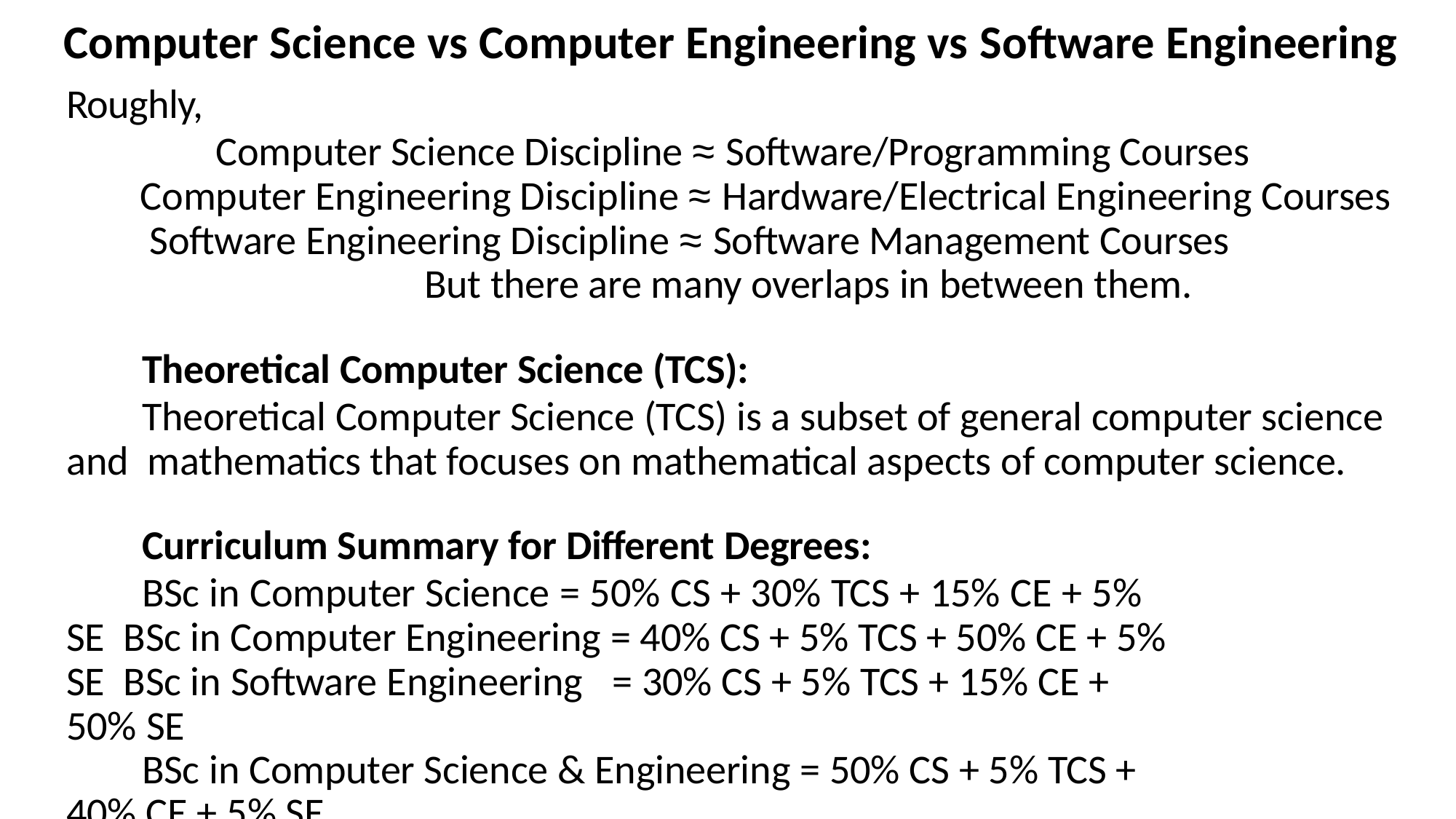

# Computer Science vs Computer Engineering vs Software Engineering
Roughly,
Computer Science Discipline ≈ Software/Programming Courses  Computer Engineering Discipline ≈ Hardware/Electrical Engineering Courses  Software Engineering Discipline ≈ Software Management Courses
But there are many overlaps in between them.

Theoretical Computer Science (TCS):
Theoretical Computer Science (TCS) is a subset of general computer science and  mathematics that focuses on mathematical aspects of computer science.

Curriculum Summary for Different Degrees:
BSc in Computer Science = 50% CS + 30% TCS + 15% CE + 5% SE  BSc in Computer Engineering = 40% CS + 5% TCS + 50% CE + 5% SE  BSc in Software Engineering	= 30% CS + 5% TCS + 15% CE + 50% SE
BSc in Computer Science & Engineering = 50% CS + 5% TCS + 40% CE + 5% SE